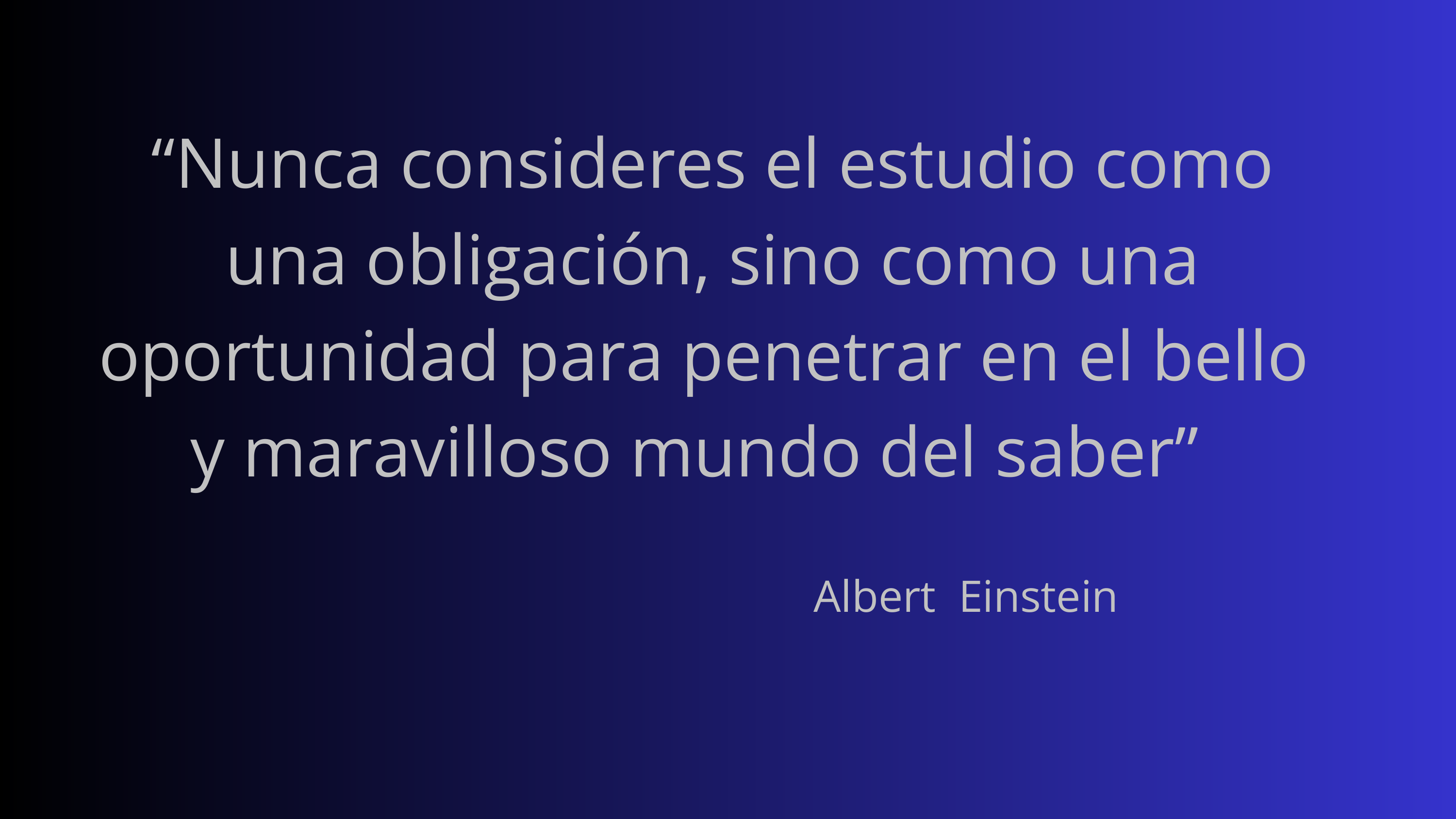

“Nunca consideres el estudio como una obligación, sino como una oportunidad para penetrar en el bello  y maravilloso mundo del saber”
Albert  Einstein